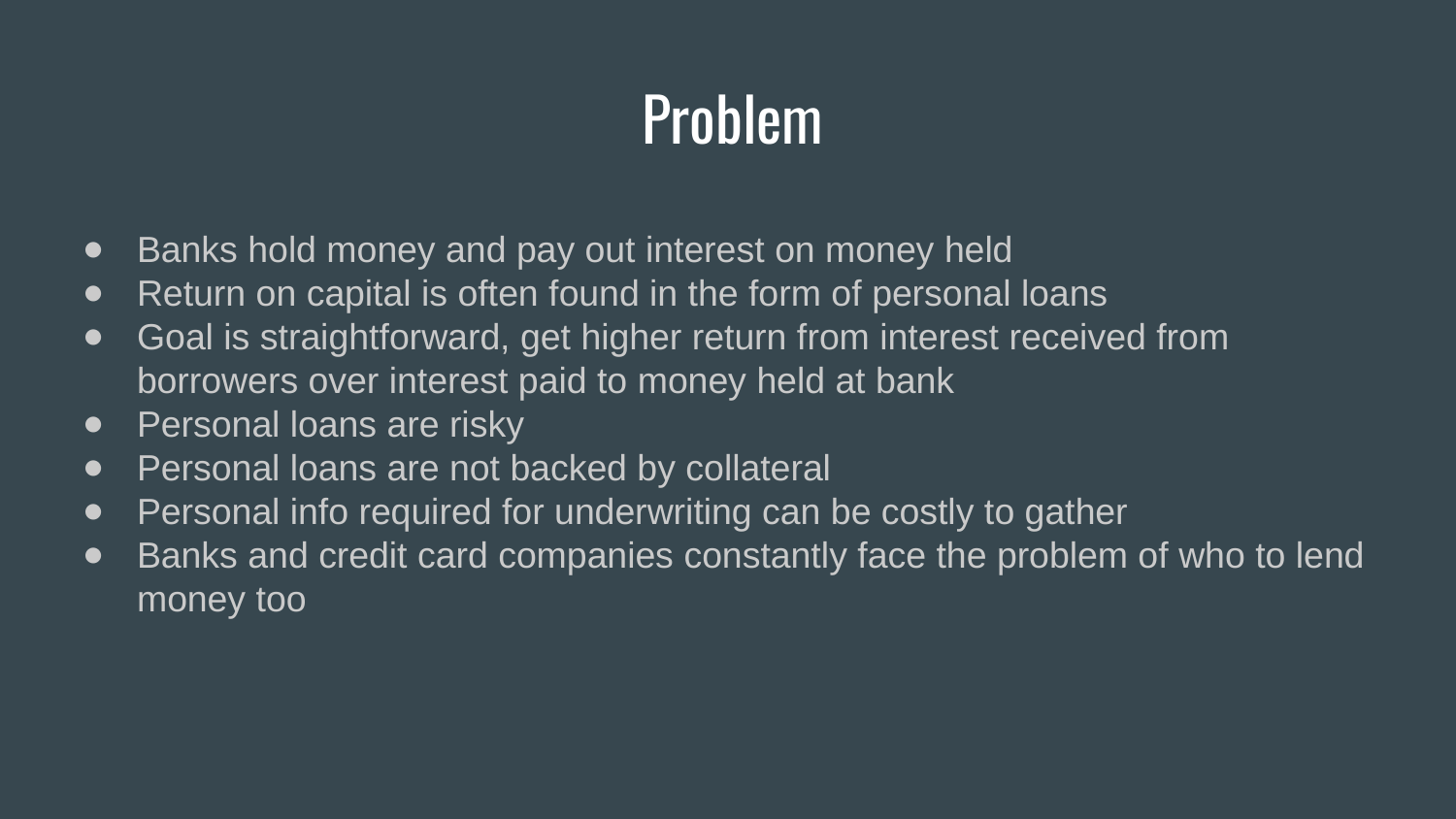

# Problem

Banks hold money and pay out interest on money held
Return on capital is often found in the form of personal loans
Goal is straightforward, get higher return from interest received from borrowers over interest paid to money held at bank
Personal loans are risky
Personal loans are not backed by collateral
Personal info required for underwriting can be costly to gather
Banks and credit card companies constantly face the problem of who to lend money too